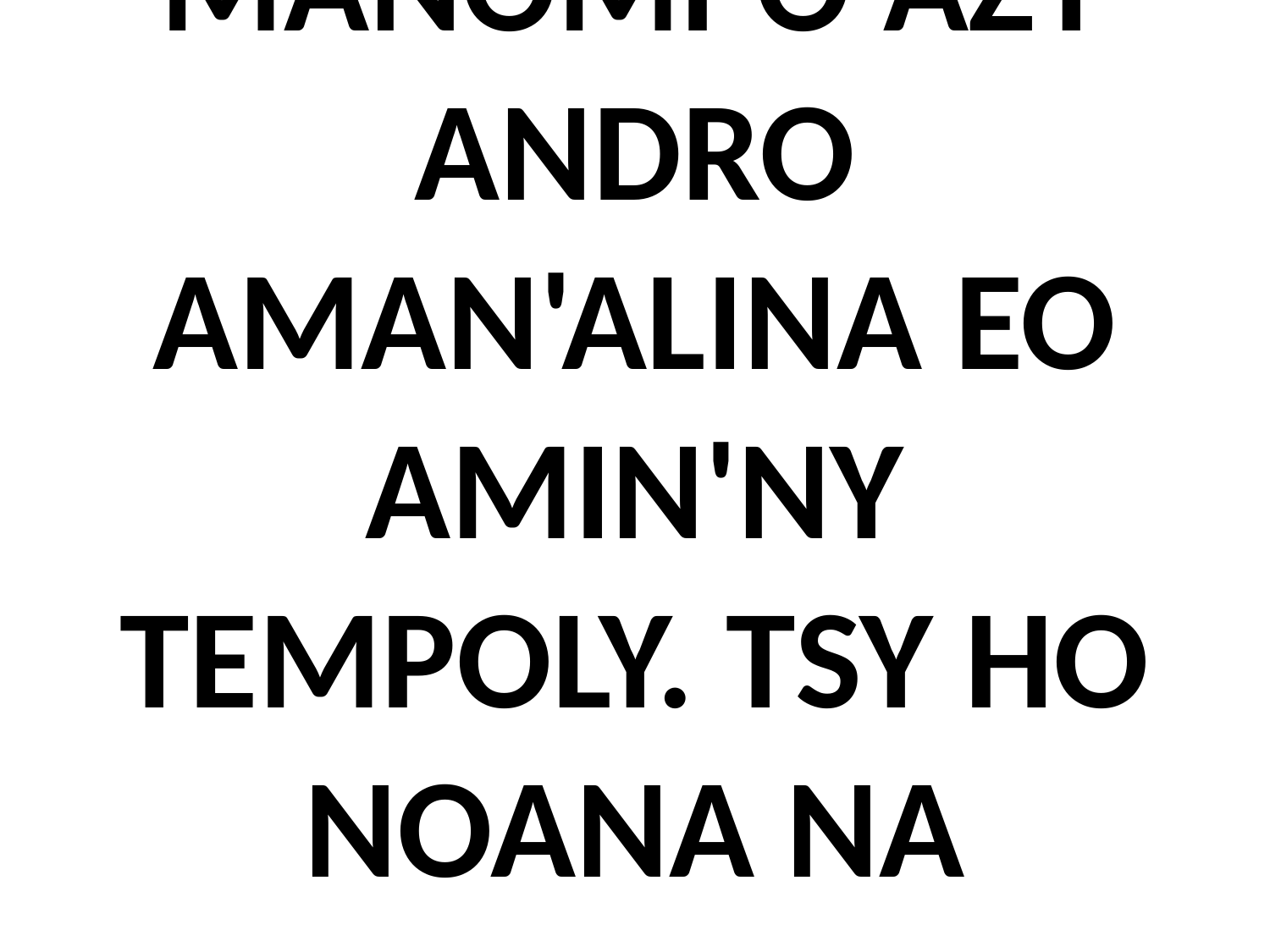

# MANOMPO AZY ANDRO AMAN'ALINA EO AMIN'NY TEMPOLY. TSY HO NOANA NA